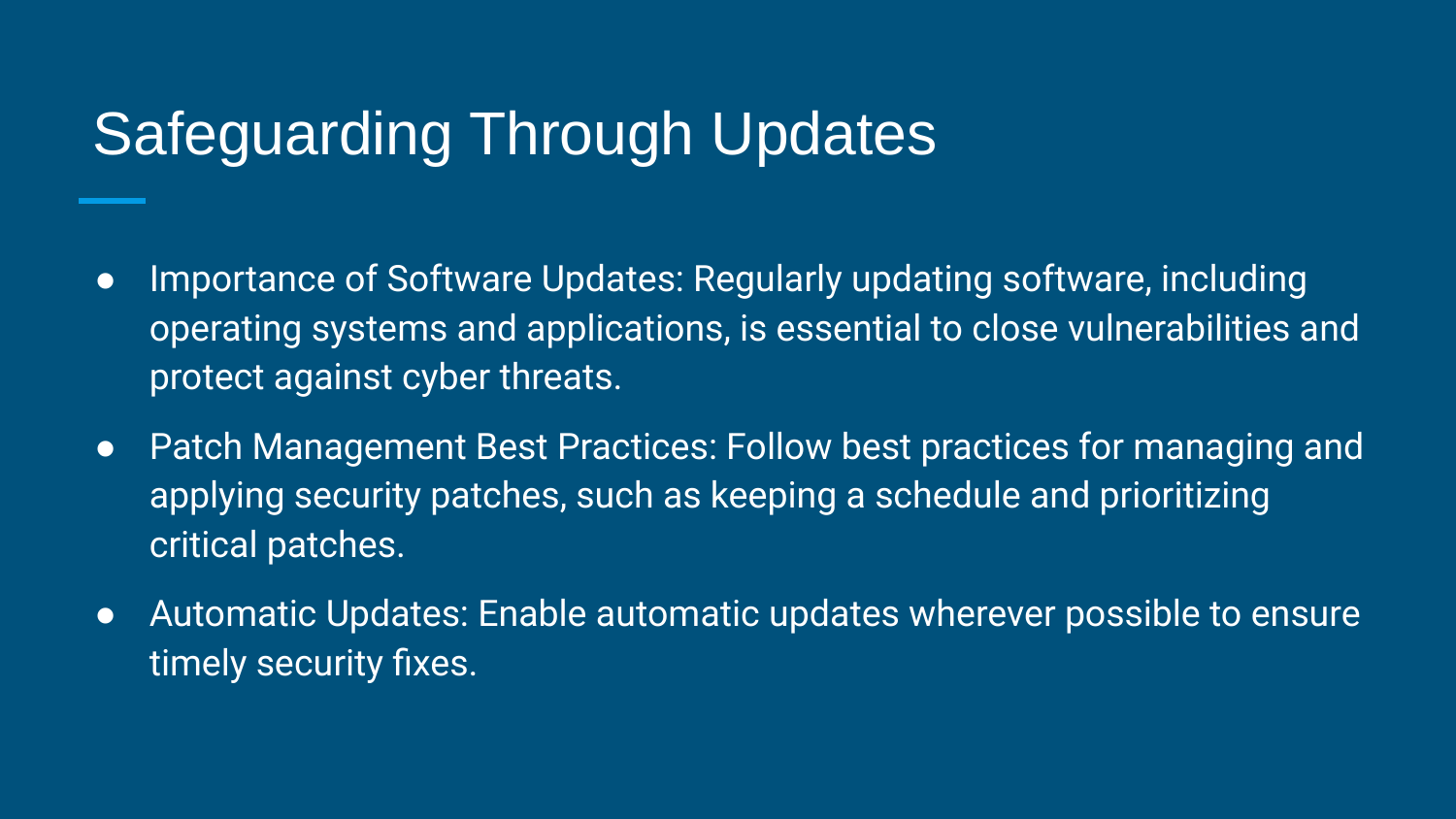

# Safeguarding Through Updates
Importance of Software Updates: Regularly updating software, including operating systems and applications, is essential to close vulnerabilities and protect against cyber threats.
Patch Management Best Practices: Follow best practices for managing and applying security patches, such as keeping a schedule and prioritizing critical patches.
Automatic Updates: Enable automatic updates wherever possible to ensure timely security fixes.